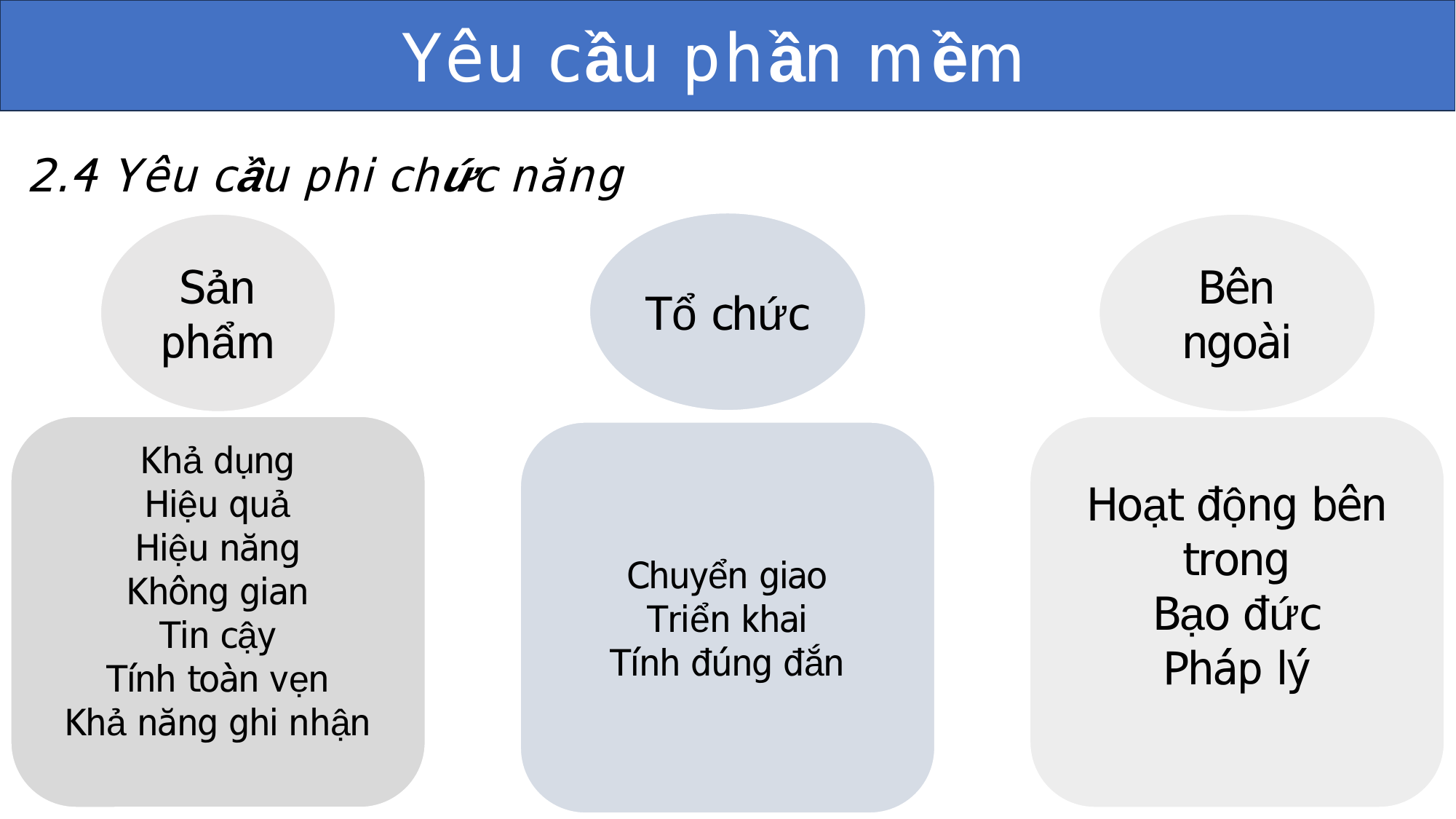

Yêu cầu phần mềm
2.4 Yêu cầu phi chức năng
Tổ chức
Chuyển giao
Triển khai
Tính đúng đắn
Sản phẩm
Khả dụng
Hiệu quả
Hiệu năng
Không gian
Tin cậy
Tính toàn vẹn
Khả năng ghi nhận

Bên ngoài
Hoạt động bên trong
Bạo đức
Pháp lý